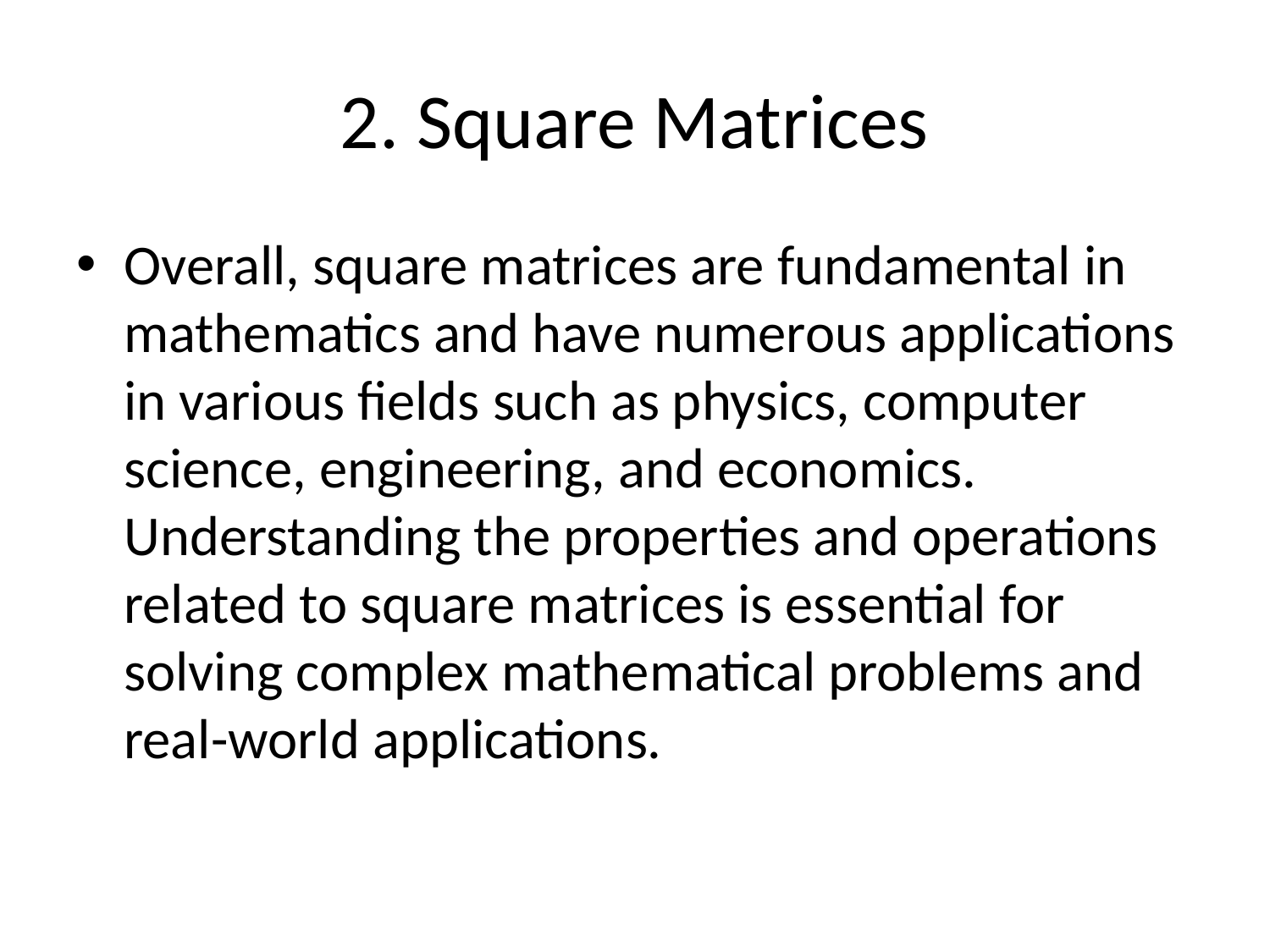

# 2. Square Matrices
Overall, square matrices are fundamental in mathematics and have numerous applications in various fields such as physics, computer science, engineering, and economics. Understanding the properties and operations related to square matrices is essential for solving complex mathematical problems and real-world applications.